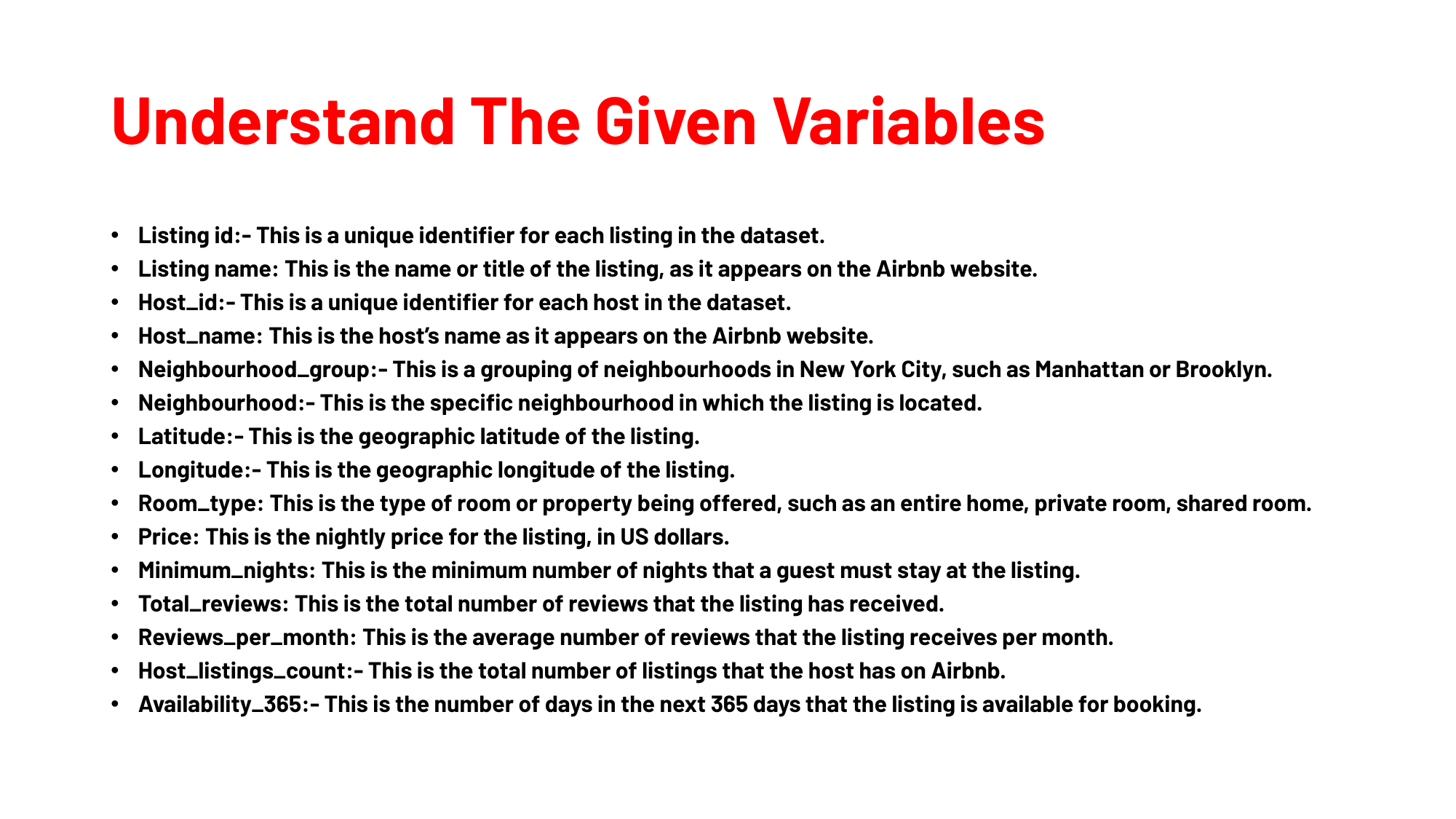

# Understand The Given Variables
Listing id:- This is a unique identifier for each listing in the dataset.
Listing name: This is the name or title of the listing, as it appears on the Airbnb website.
Host_id:- This is a unique identifier for each host in the dataset.
Host_name: This is the host’s name as it appears on the Airbnb website.
Neighbourhood_group:- This is a grouping of neighbourhoods in New York City, such as Manhattan or Brooklyn.
Neighbourhood:- This is the specific neighbourhood in which the listing is located.
Latitude:- This is the geographic latitude of the listing.
Longitude:- This is the geographic longitude of the listing.
Room_type: This is the type of room or property being offered, such as an entire home, private room, shared room.
Price: This is the nightly price for the listing, in US dollars.
Minimum_nights: This is the minimum number of nights that a guest must stay at the listing.
Total_reviews: This is the total number of reviews that the listing has received.
Reviews_per_month: This is the average number of reviews that the listing receives per month.
Host_listings_count:- This is the total number of listings that the host has on Airbnb.
Availability_365:- This is the number of days in the next 365 days that the listing is available for booking.